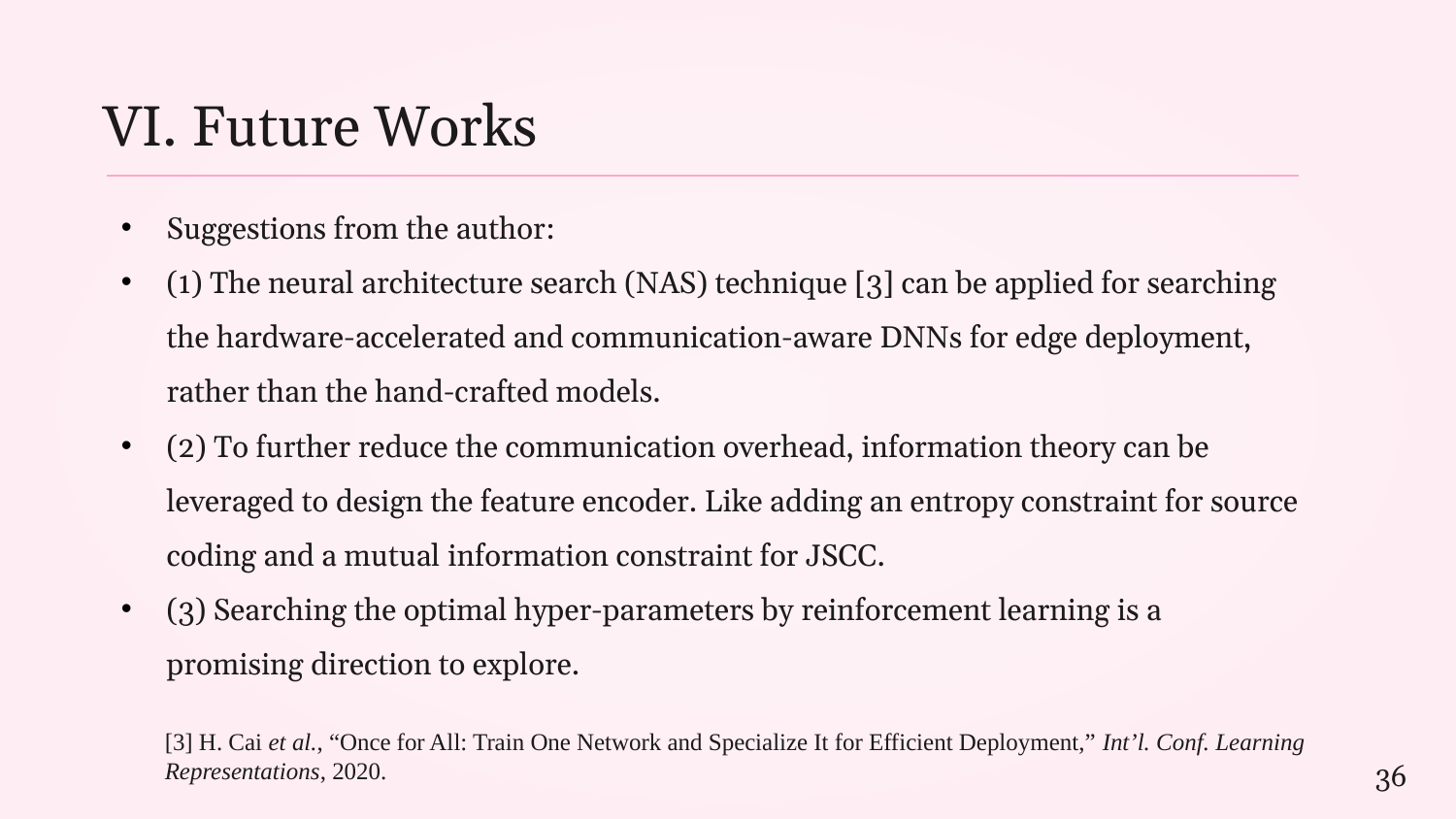

VI. Future Works
Suggestions from the author:
(1) The neural architecture search (NAS) technique [3] can be applied for searching the hardware-accelerated and communication-aware DNNs for edge deployment, rather than the hand-crafted models.
(2) To further reduce the communication overhead, information theory can be leveraged to design the feature encoder. Like adding an entropy constraint for source coding and a mutual information constraint for JSCC.
(3) Searching the optimal hyper-parameters by reinforcement learning is a promising direction to explore.
[3] H. Cai et al., “Once for All: Train One Network and Specialize It for Efficient Deployment,” Int’l. Conf. Learning Representations, 2020.
36